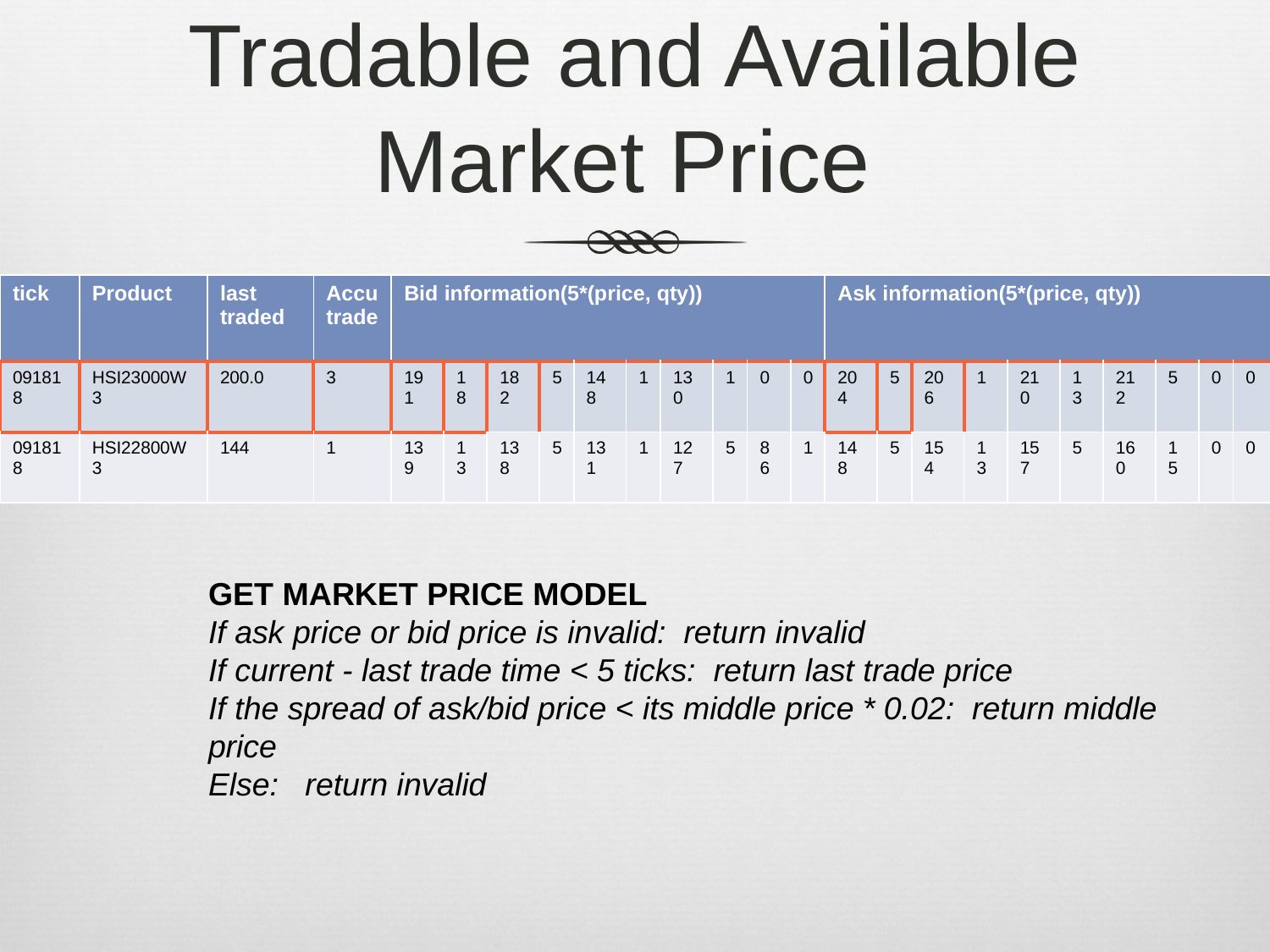

# Tradable and Available Market Price
| tick | Product | last traded | Accu trade | Bid information(5\*(price, qty)) |  |  |  |  |  |  |  |  |  | Ask information(5\*(price, qty)) |  |  |  |  |  |  |  |  |  |
| --- | --- | --- | --- | --- | --- | --- | --- | --- | --- | --- | --- | --- | --- | --- | --- | --- | --- | --- | --- | --- | --- | --- | --- |
| 091818 | HSI23000W3 | 200.0 | 3 | 191 | 18 | 182 | 5 | 148 | 1 | 130 | 1 | 0 | 0 | 204 | 5 | 206 | 1 | 210 | 13 | 212 | 5 | 0 | 0 |
| 091818 | HSI22800W3 | 144 | 1 | 139 | 13 | 138 | 5 | 131 | 1 | 127 | 5 | 86 | 1 | 148 | 5 | 154 | 13 | 157 | 5 | 160 | 15 | 0 | 0 |
GET MARKET PRICE MODEL
If ask price or bid price is invalid:  return invalid
If current - last trade time < 5 ticks:  return last trade price
If the spread of ask/bid price < its middle price * 0.02:  return middle price
Else:   return invalid